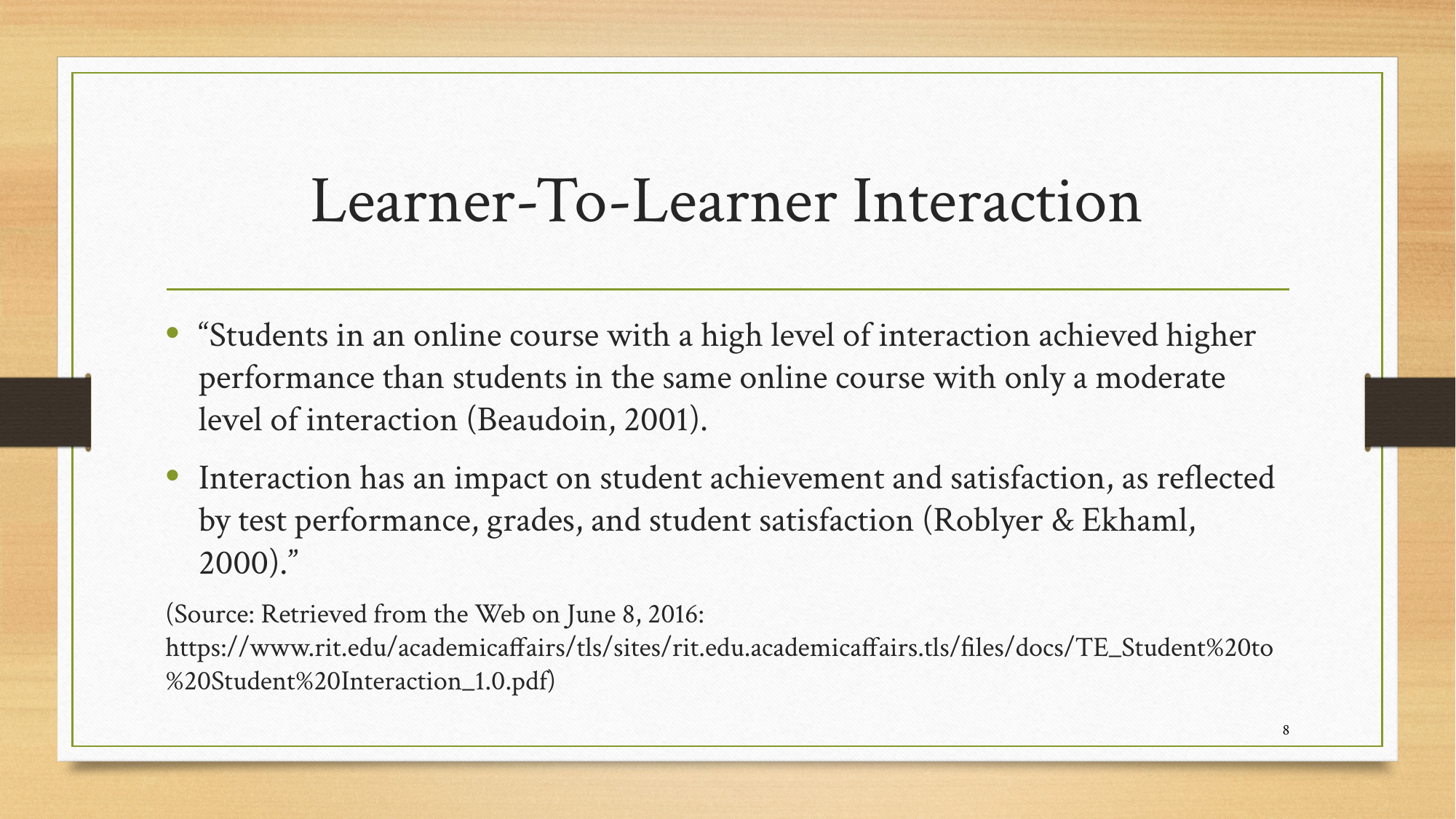

# Learner-To-Learner Interaction
“Students in an online course with a high level of interaction achieved higher performance than students in the same online course with only a moderate level of interaction (Beaudoin, 2001).
Interaction has an impact on student achievement and satisfaction, as reflected by test performance, grades, and student satisfaction (Roblyer & Ekhaml, 2000).”
(Source: Retrieved from the Web on June 8, 2016: https://www.rit.edu/academicaffairs/tls/sites/rit.edu.academicaffairs.tls/files/docs/TE_Student%20to%20Student%20Interaction_1.0.pdf)

8